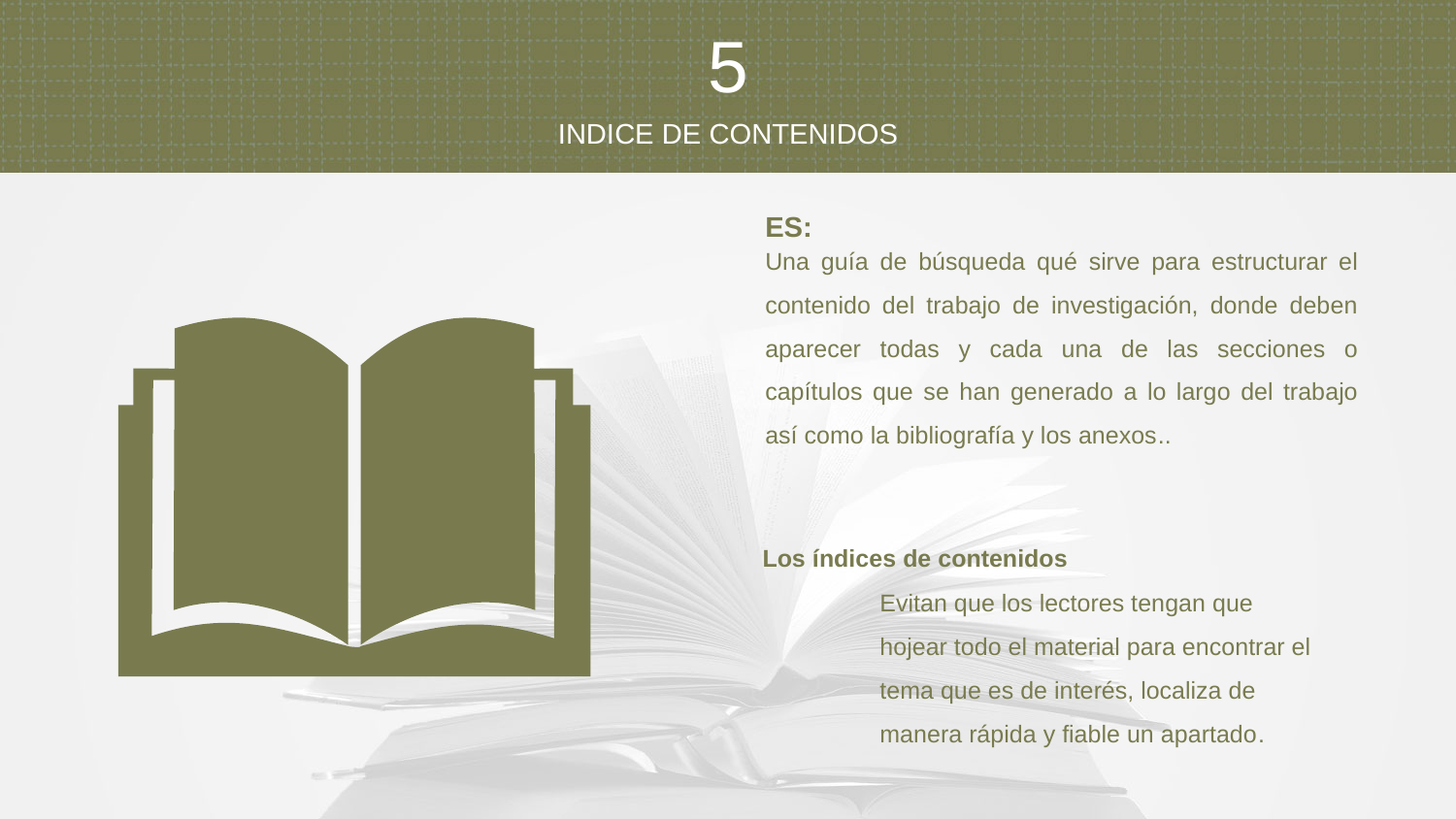

5
INDICE DE CONTENIDOS
ES:
Una guía de búsqueda qué sirve para estructurar el contenido del trabajo de investigación, donde deben aparecer todas y cada una de las secciones o capítulos que se han generado a lo largo del trabajo así como la bibliografía y los anexos..

Los índices de contenidos
Evitan que los lectores tengan que hojear todo el material para encontrar el tema que es de interés, localiza de manera rápida y fiable un apartado.